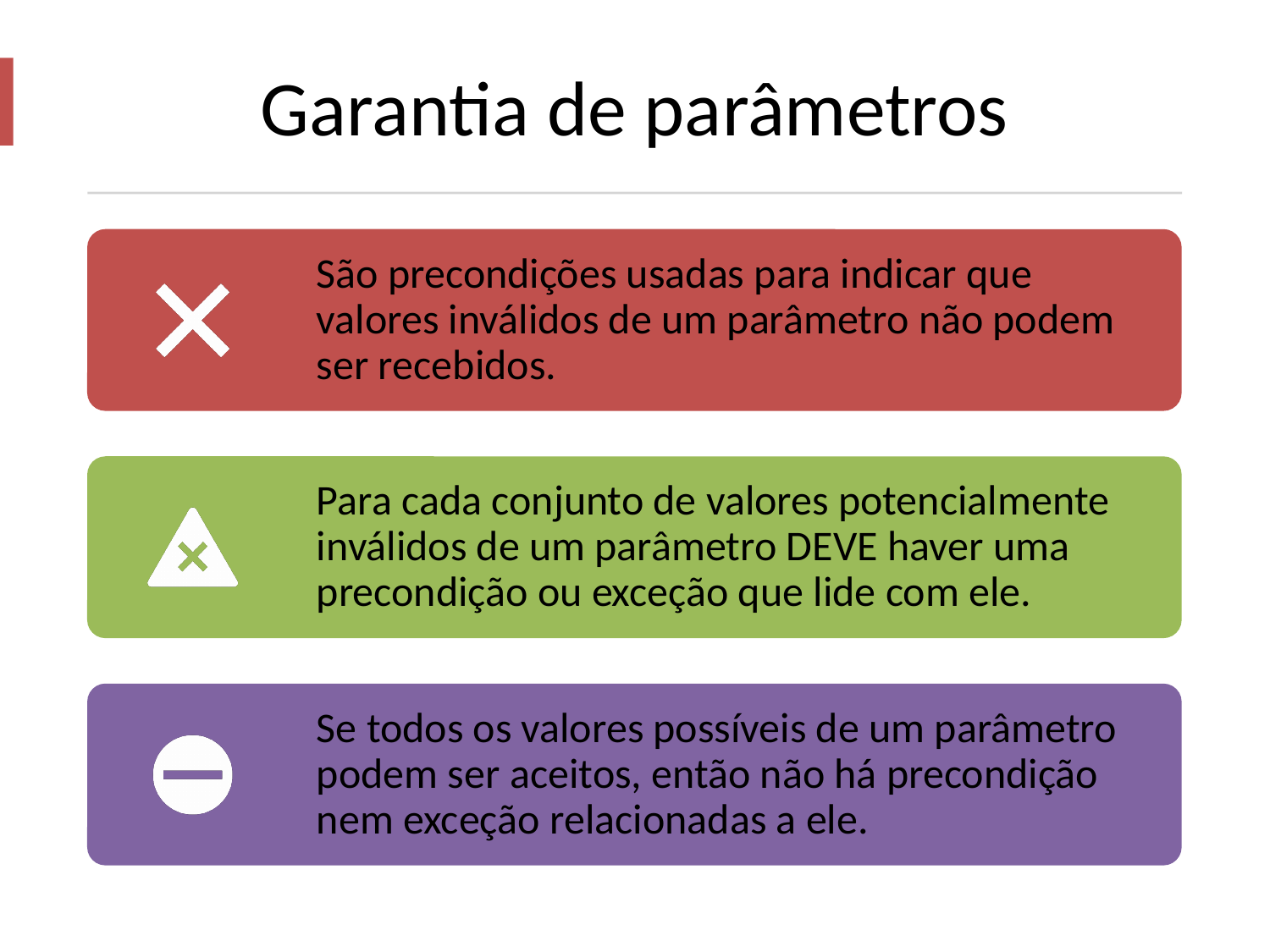

# Garantia de parâmetros

São precondições usadas para indicar que valores inválidos de um parâmetro não podem ser recebidos.
Para cada conjunto de valores potencialmente inválidos de um parâmetro DEVE haver uma precondição ou exceção que lide com ele.
Se todos os valores possíveis de um parâmetro podem ser aceitos, então não há precondição nem exceção relacionadas a ele.